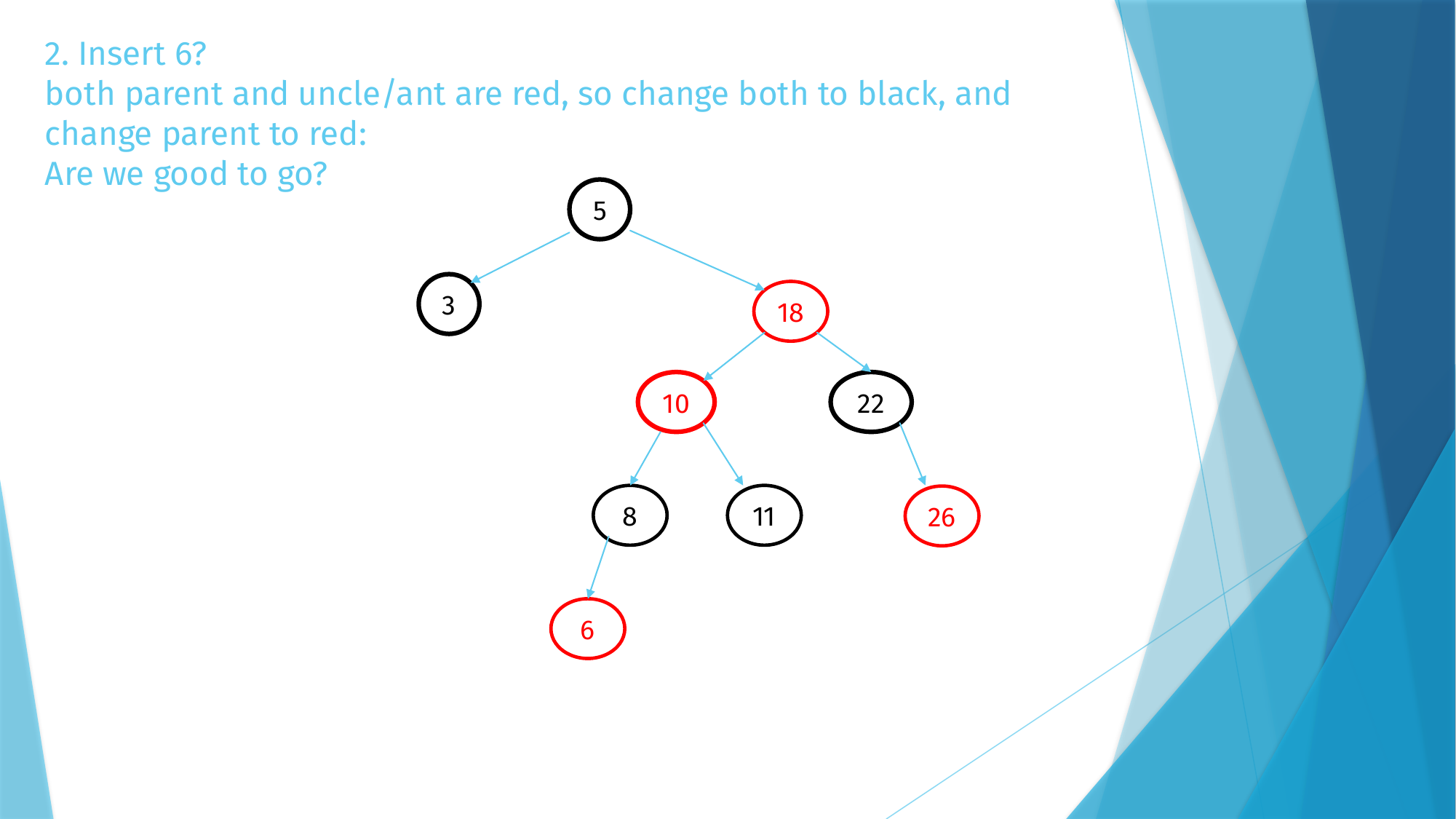

# 2. Insert 6? both parent and uncle/ant are red, so change both to black, and change parent to red: Are we good to go?
5
3
18
10
22
8

11
26
6